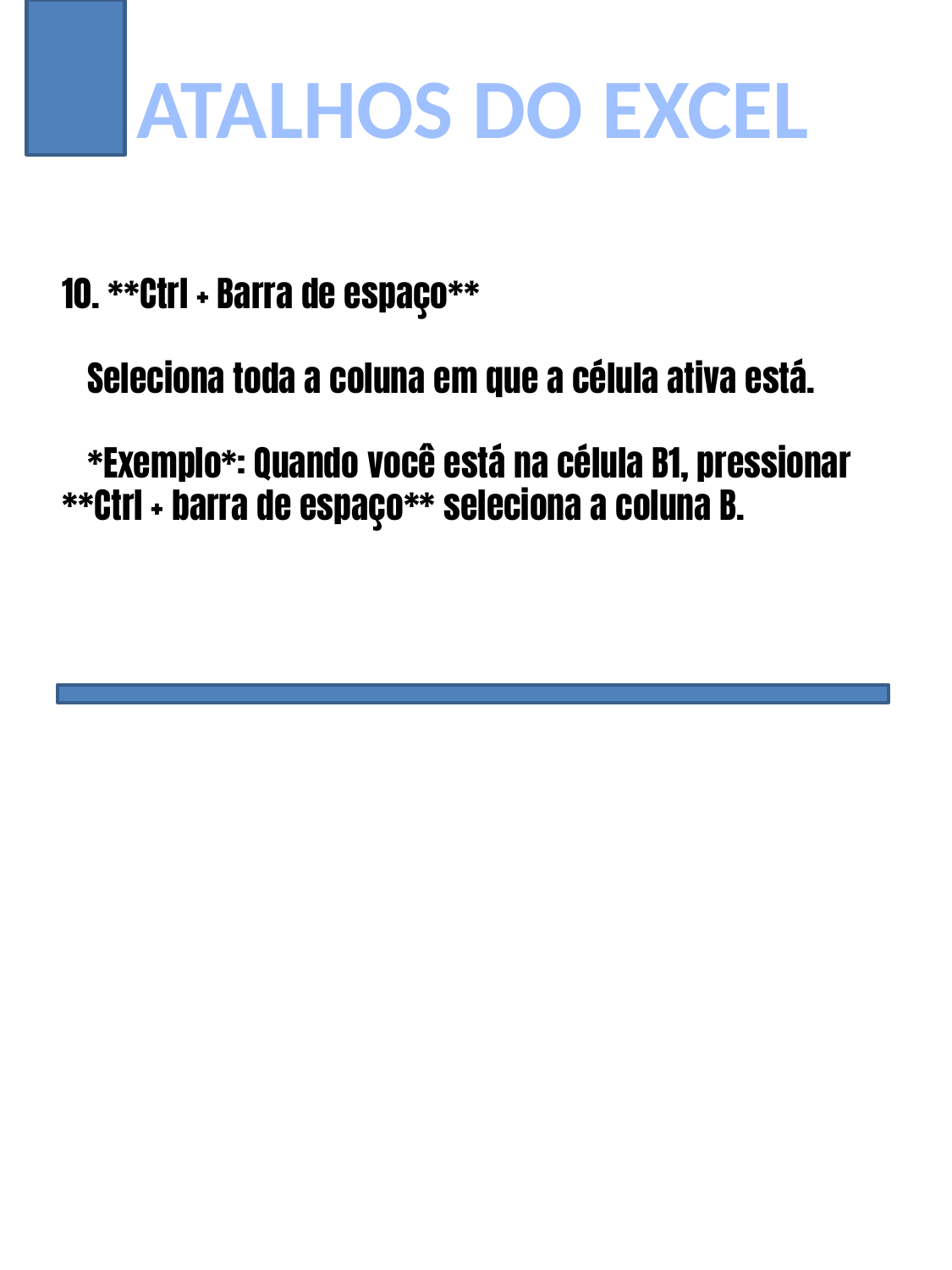

ATALHOS DO EXCEL
10. **Ctrl + Barra de espaço**

   Seleciona toda a coluna em que a célula ativa está.

   *Exemplo*: Quando você está na célula B1, pressionar **Ctrl + barra de espaço** seleciona a coluna B.